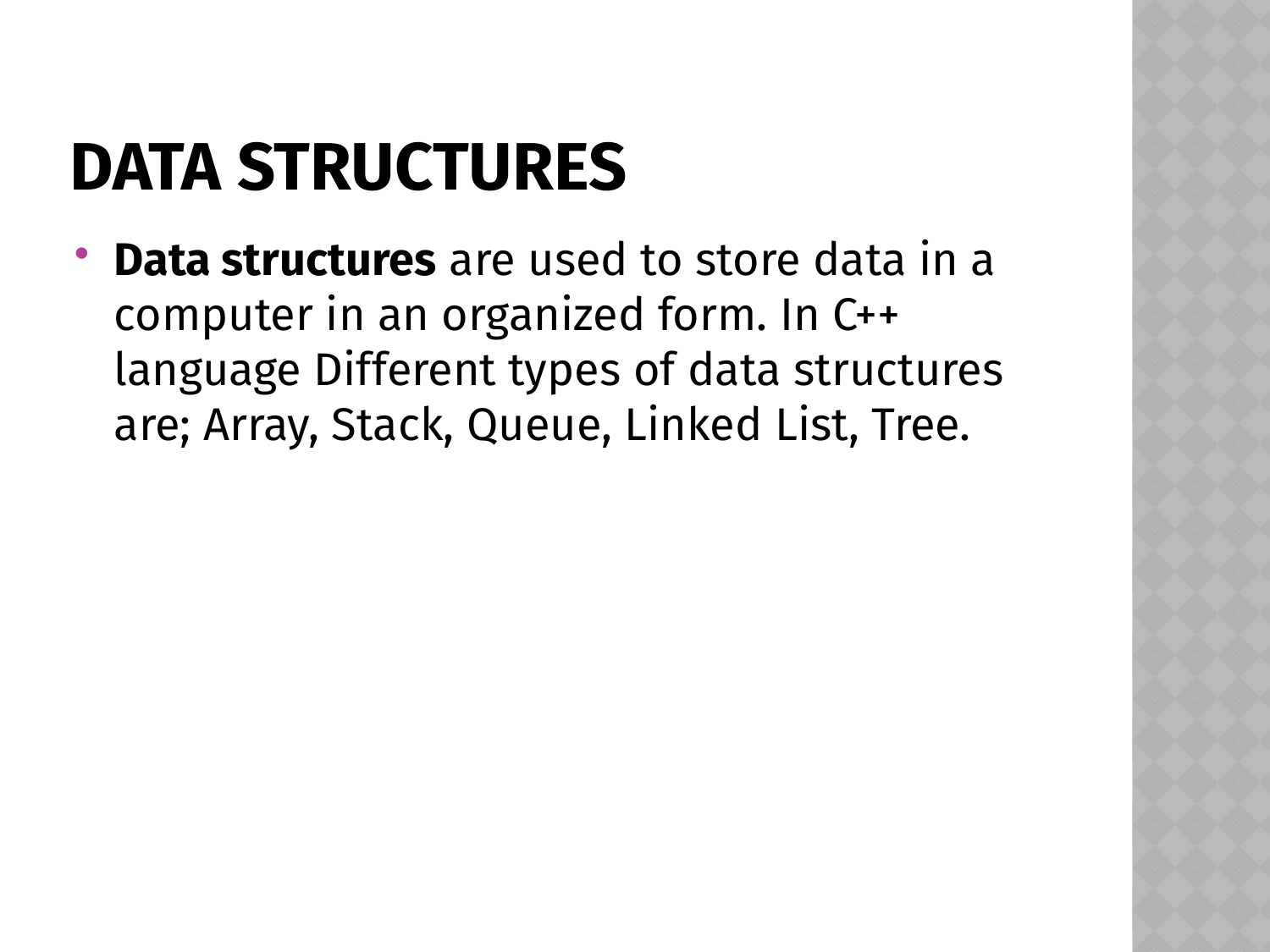

# Data Structures
Data structures are used to store data in a computer in an organized form. In C++ language Different types of data structures are; Array, Stack, Queue, Linked List, Tree.